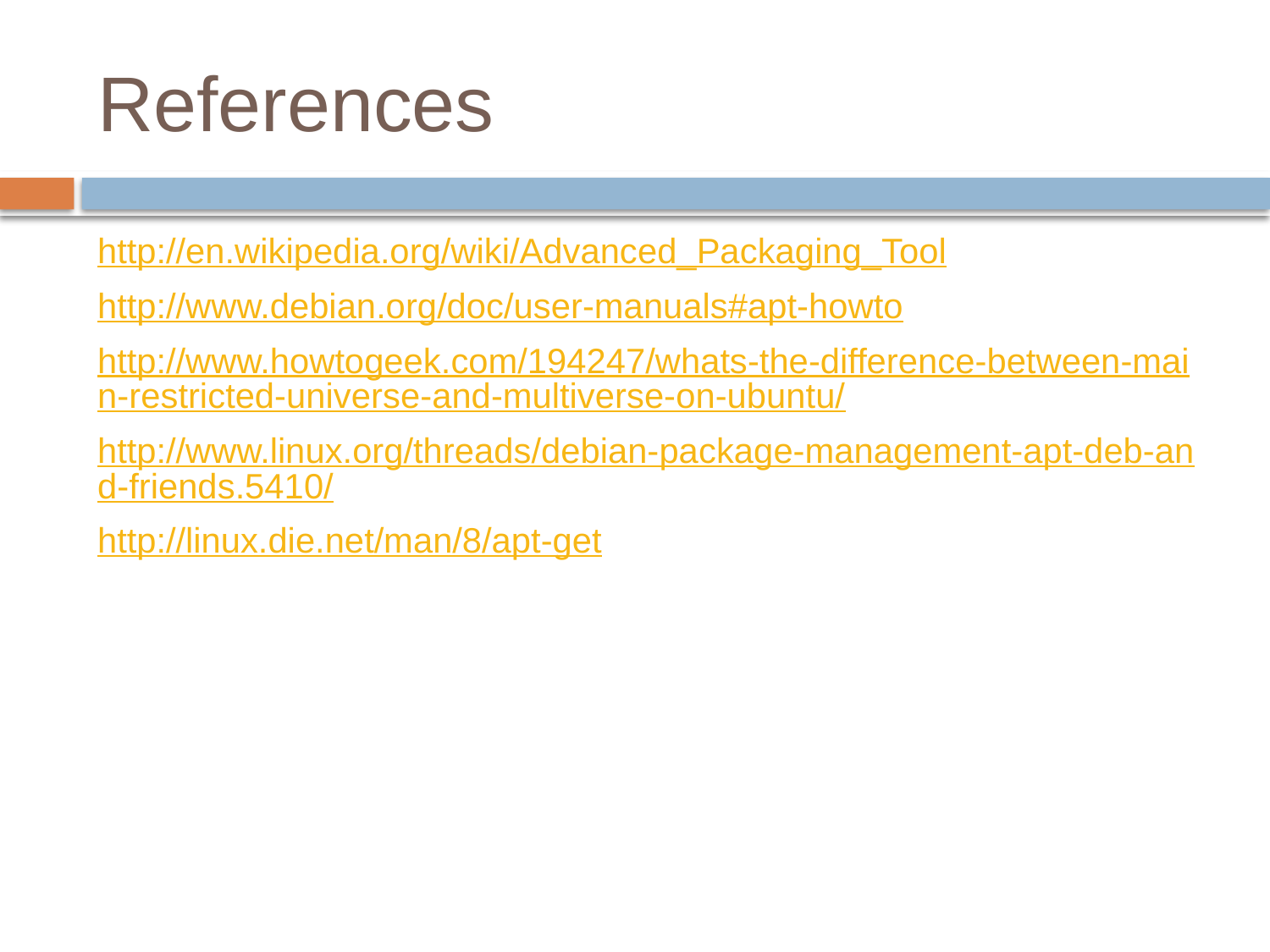

# References
http://en.wikipedia.org/wiki/Advanced_Packaging_Tool
http://www.debian.org/doc/user-manuals#apt-howto
http://www.howtogeek.com/194247/whats-the-difference-between-main-restricted-universe-and-multiverse-on-ubuntu/
http://www.linux.org/threads/debian-package-management-apt-deb-and-friends.5410/
http://linux.die.net/man/8/apt-get